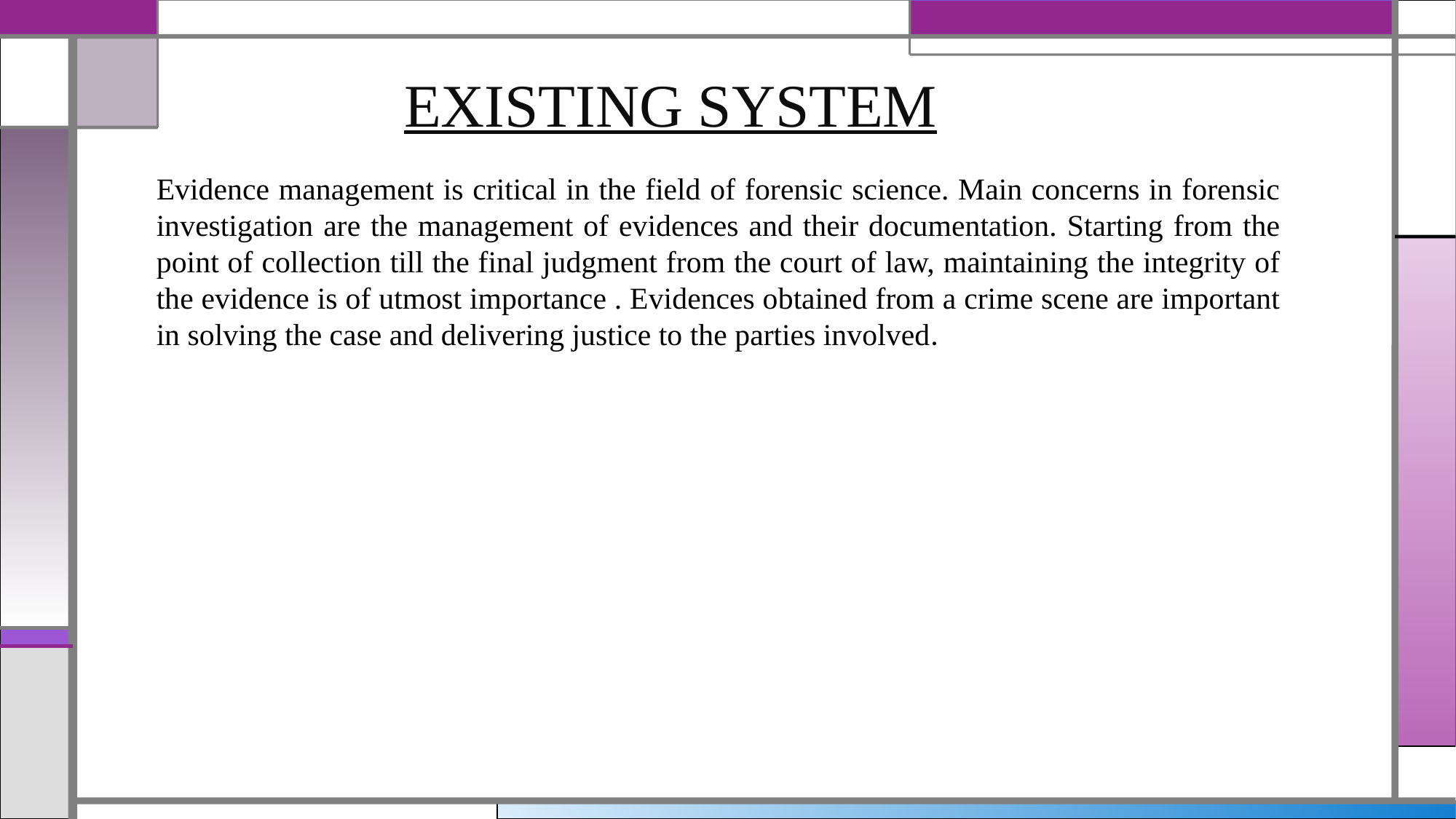

# EXISTING SYSTEM
Evidence management is critical in the field of forensic science. Main concerns in forensic investigation are the management of evidences and their documentation. Starting from the point of collection till the final judgment from the court of law, maintaining the integrity of the evidence is of utmost importance . Evidences obtained from a crime scene are important in solving the case and delivering justice to the parties involved.